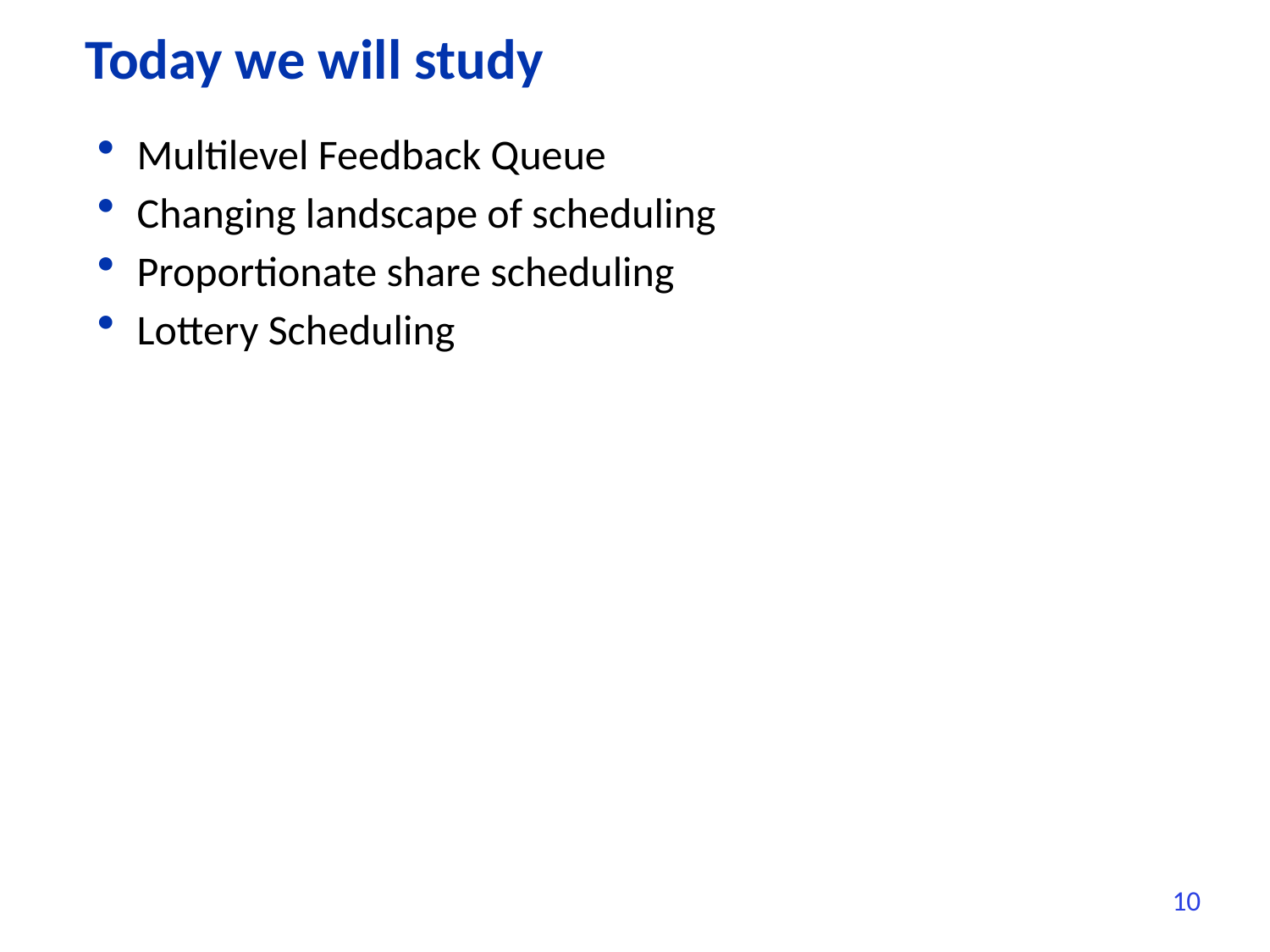

# Today we will study
Multilevel Feedback Queue
Changing landscape of scheduling
Proportionate share scheduling
Lottery Scheduling